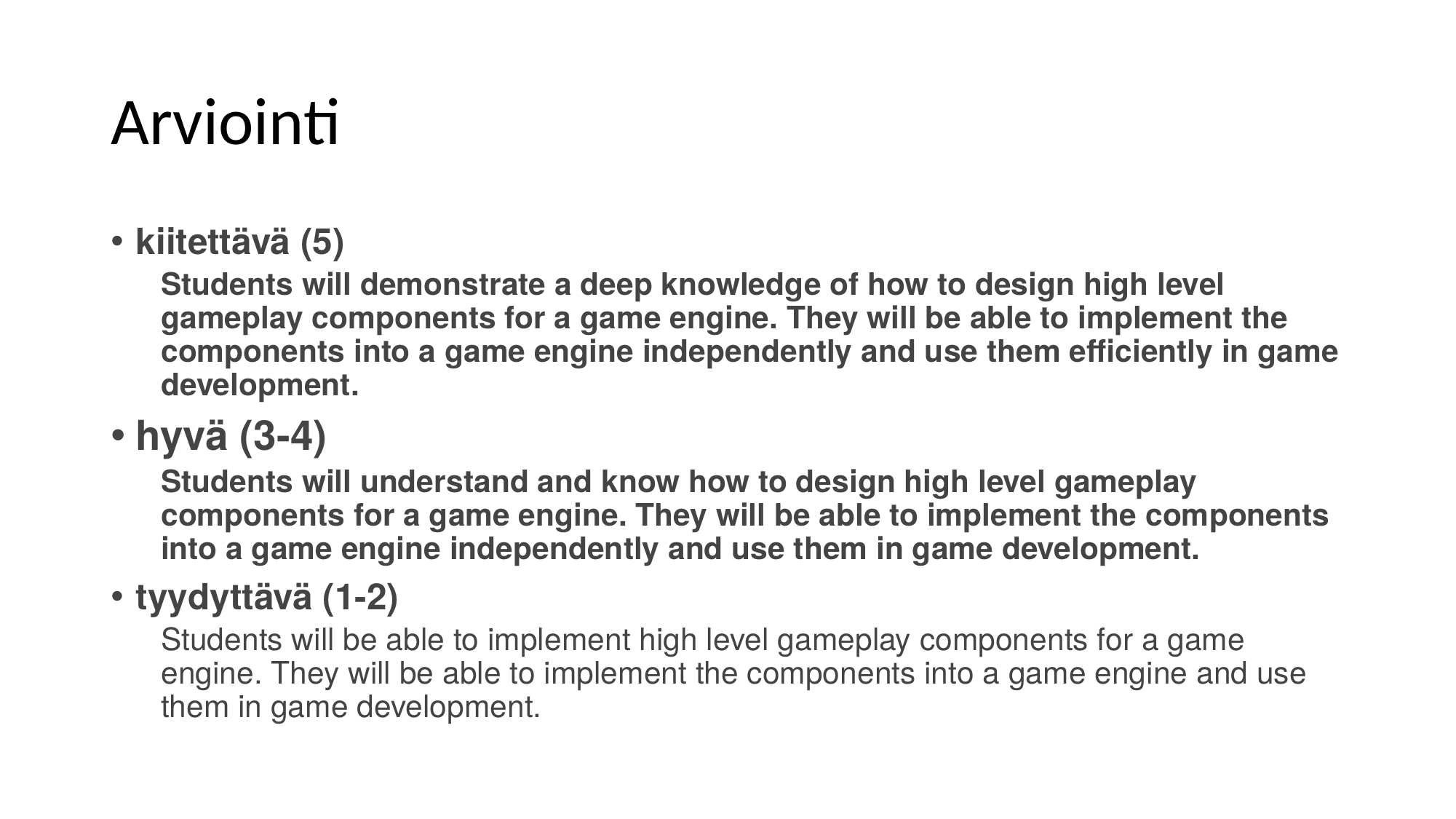

# Arviointi
kiitettävä (5)
Students will demonstrate a deep knowledge of how to design high level gameplay components for a game engine. They will be able to implement the components into a game engine independently and use them efficiently in game development.
hyvä (3-4)
Students will understand and know how to design high level gameplay components for a game engine. They will be able to implement the components into a game engine independently and use them in game development.
tyydyttävä (1-2)
Students will be able to implement high level gameplay components for a game engine. They will be able to implement the components into a game engine and use them in game development.